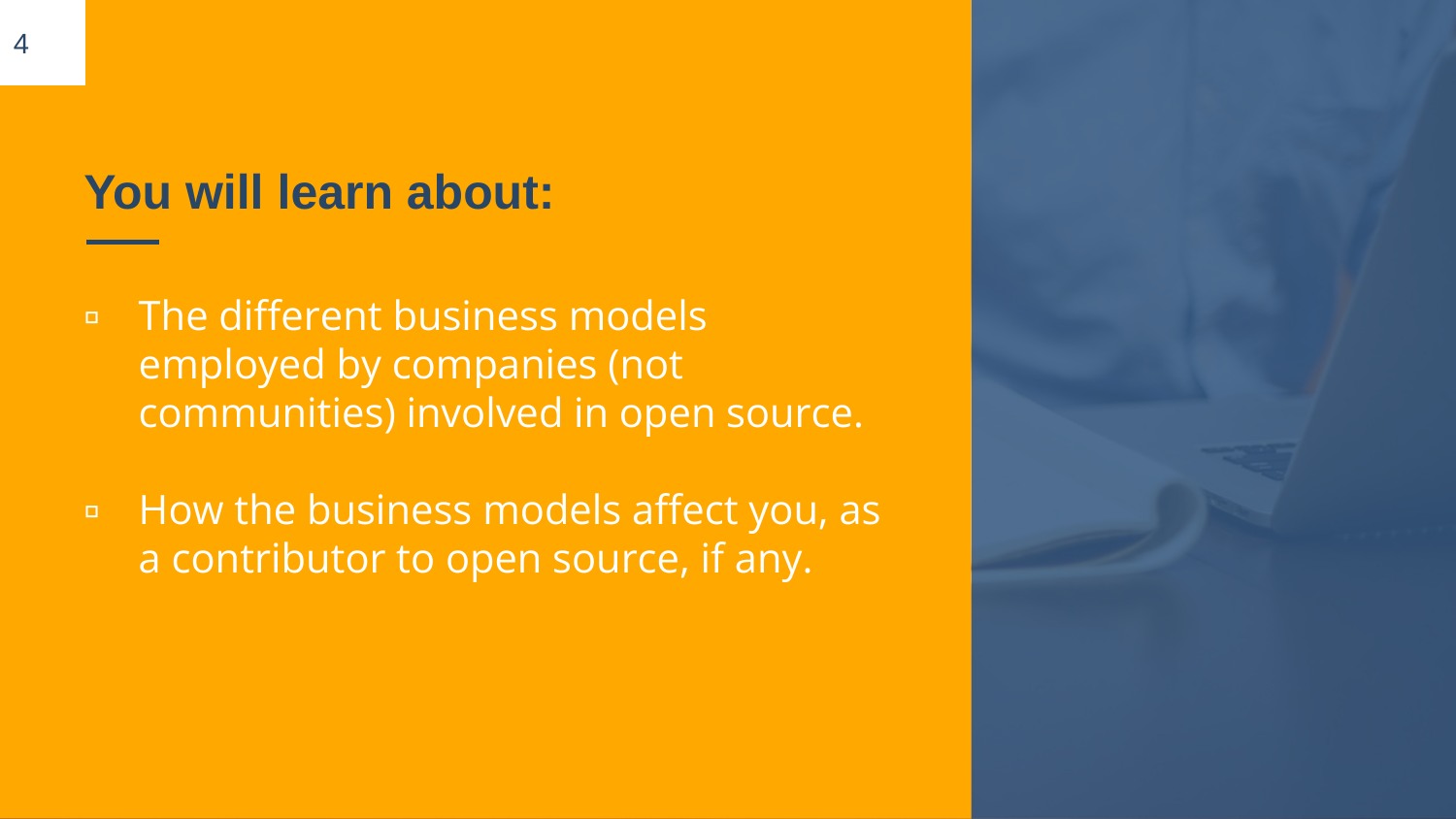

4
# You will learn about:
The different business models employed by companies (not communities) involved in open source.

How the business models affect you, as a contributor to open source, if any.